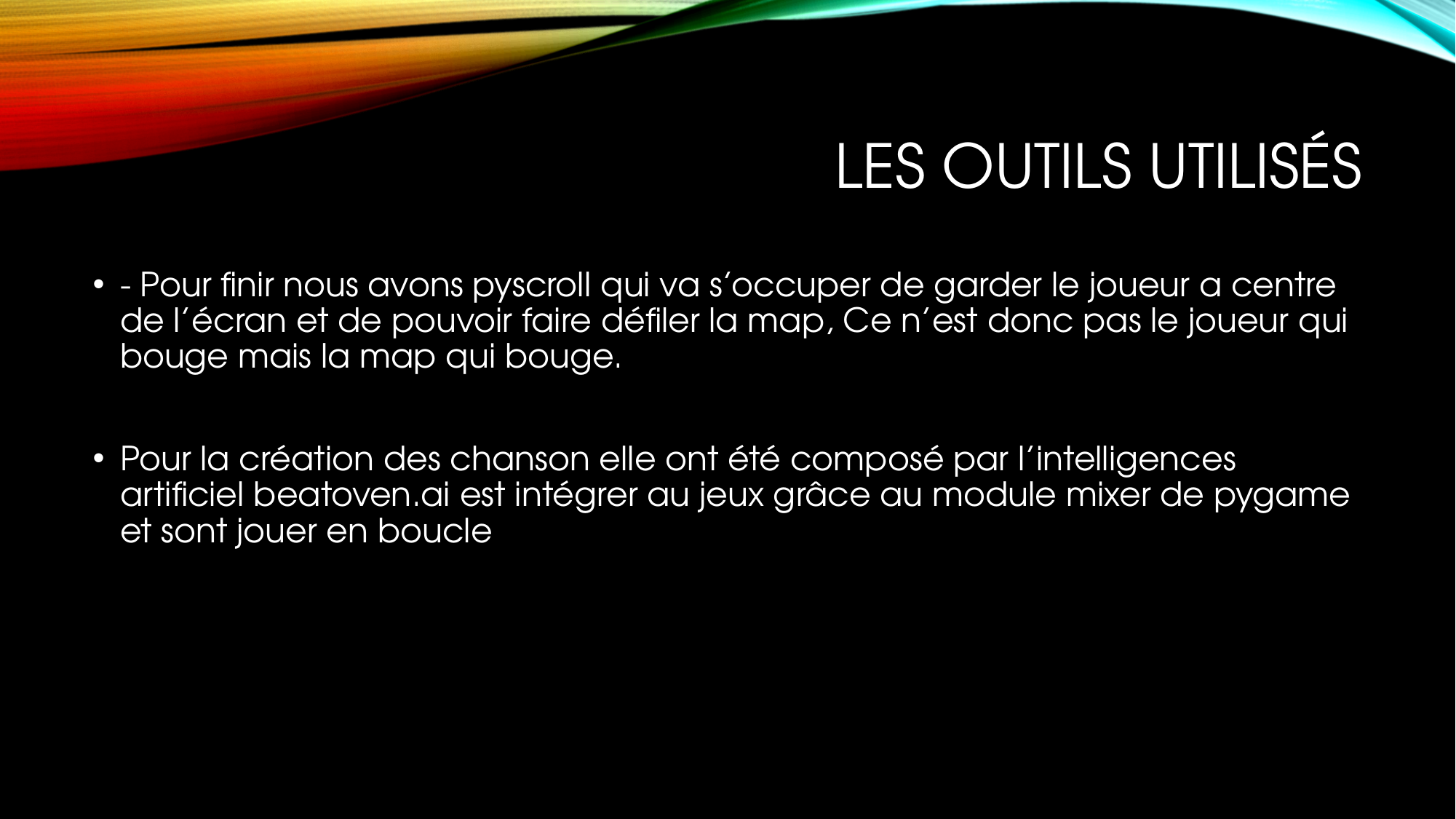

# Les outils Utilisés
- Pour finir nous avons pyscroll qui va s’occuper de garder le joueur a centre de l’écran et de pouvoir faire défiler la map, Ce n’est donc pas le joueur qui bouge mais la map qui bouge.

Pour la création des chanson elle ont été composé par l’intelligences artificiel beatoven.ai est intégrer au jeux grâce au module mixer de pygame et sont jouer en boucle